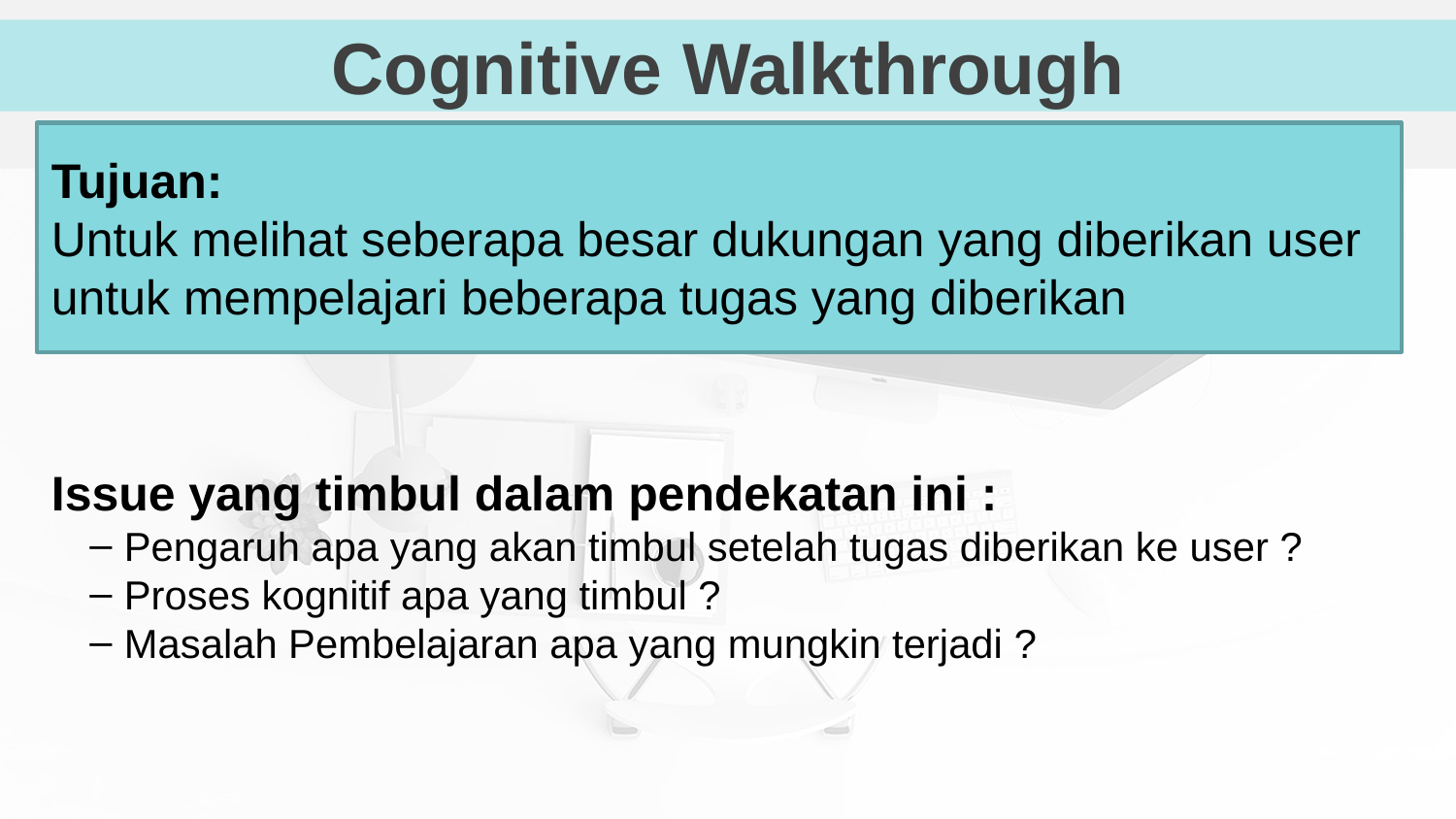

Cognitive Walkthrough
Tujuan:
Untuk melihat seberapa besar dukungan yang diberikan user untuk mempelajari beberapa tugas yang diberikan
Issue yang timbul dalam pendekatan ini :
Pengaruh apa yang akan timbul setelah tugas diberikan ke user ?
Proses kognitif apa yang timbul ?
Masalah Pembelajaran apa yang mungkin terjadi ?